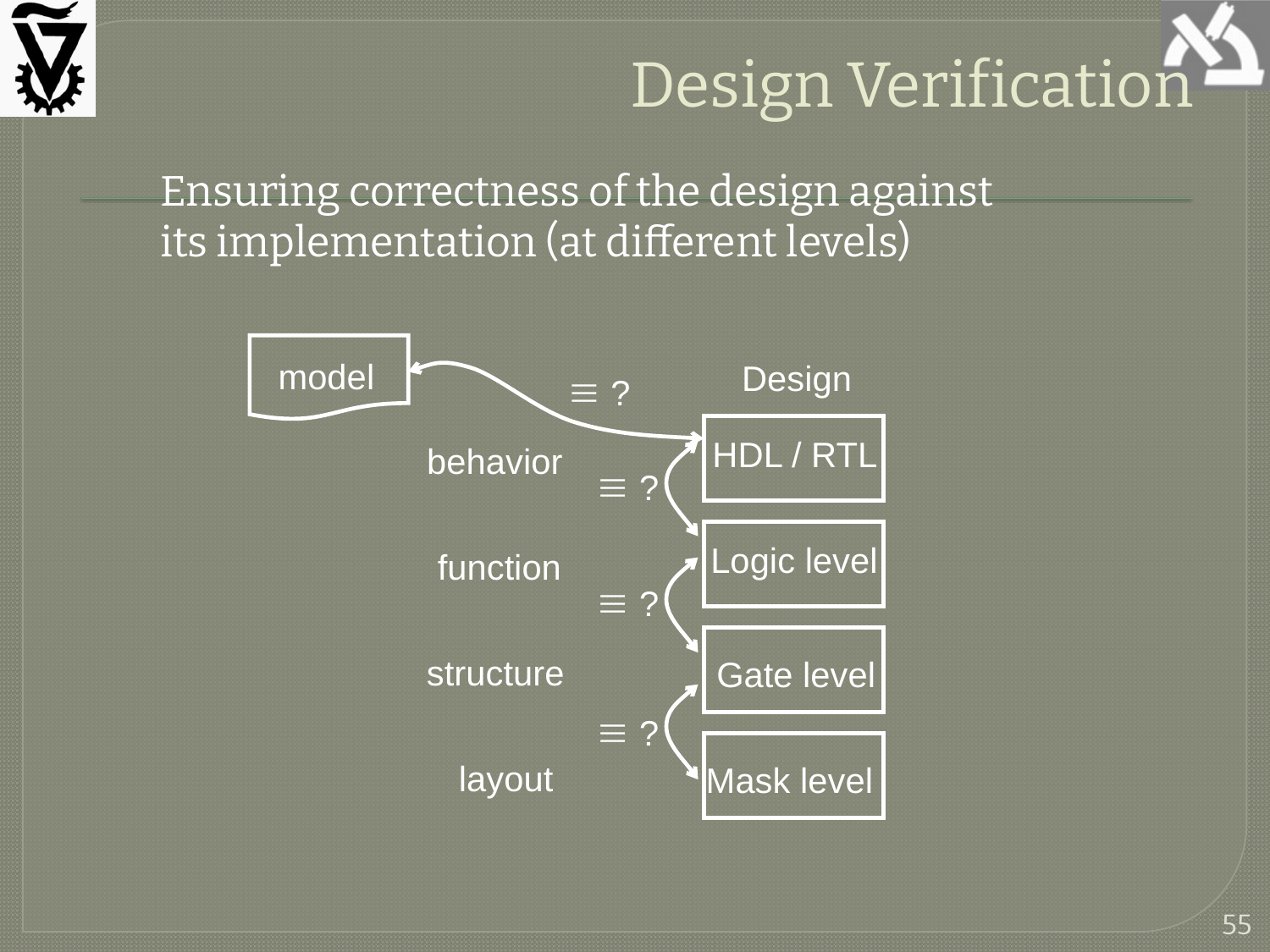

# Design Verification
Ensuring correctness of the design against its implementation (at different levels)

model
Design

HDL / RTL

Logic level

Gate level

Mask level
behavior
function
structure
layout
≡ ?

≡ ?

≡ ?

≡ ?
55